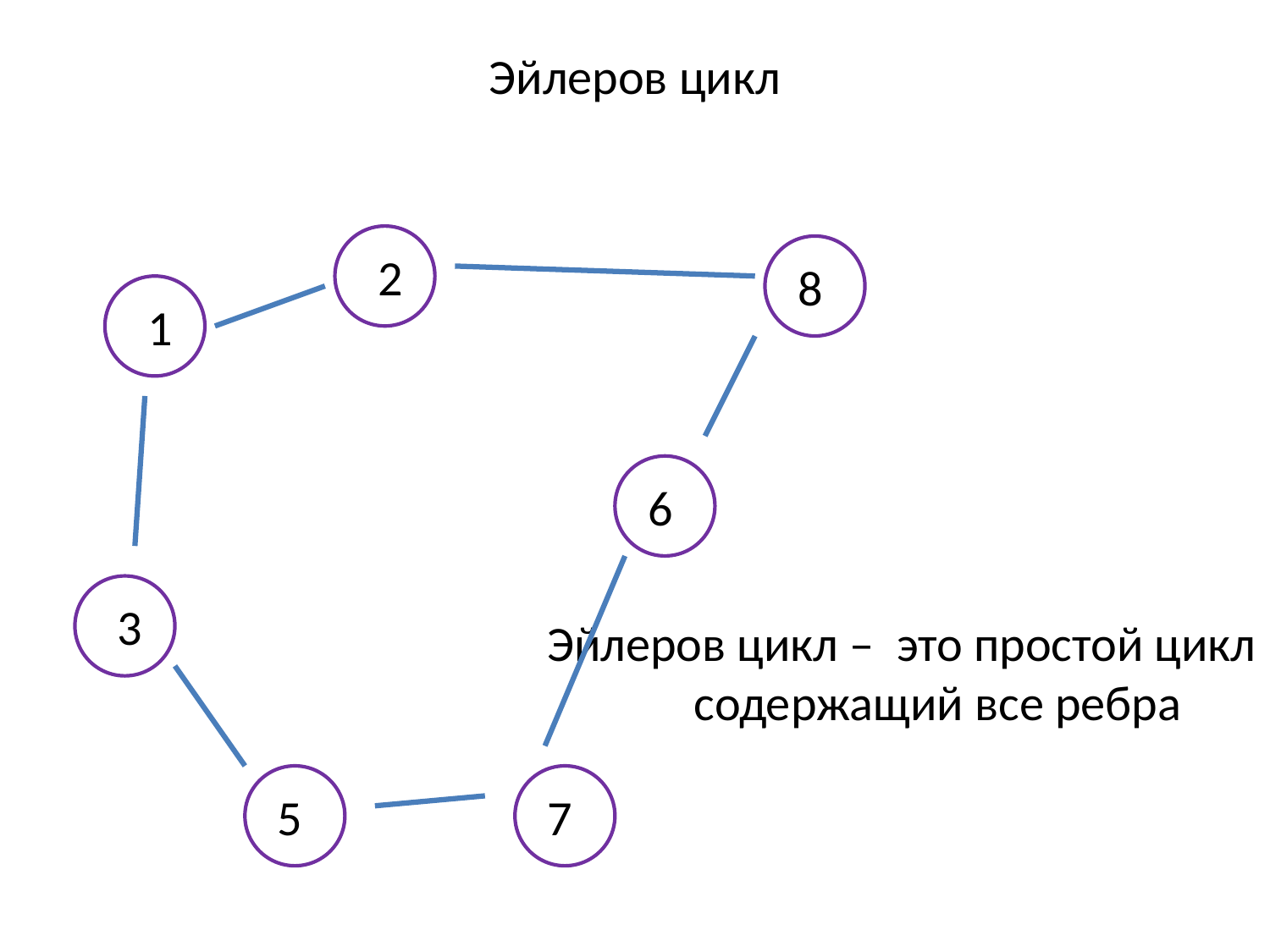

Эйлеров цикл

2

8

1

6

3
Эйлеров цикл –  это простой цикл содержащий все ребра

5
7